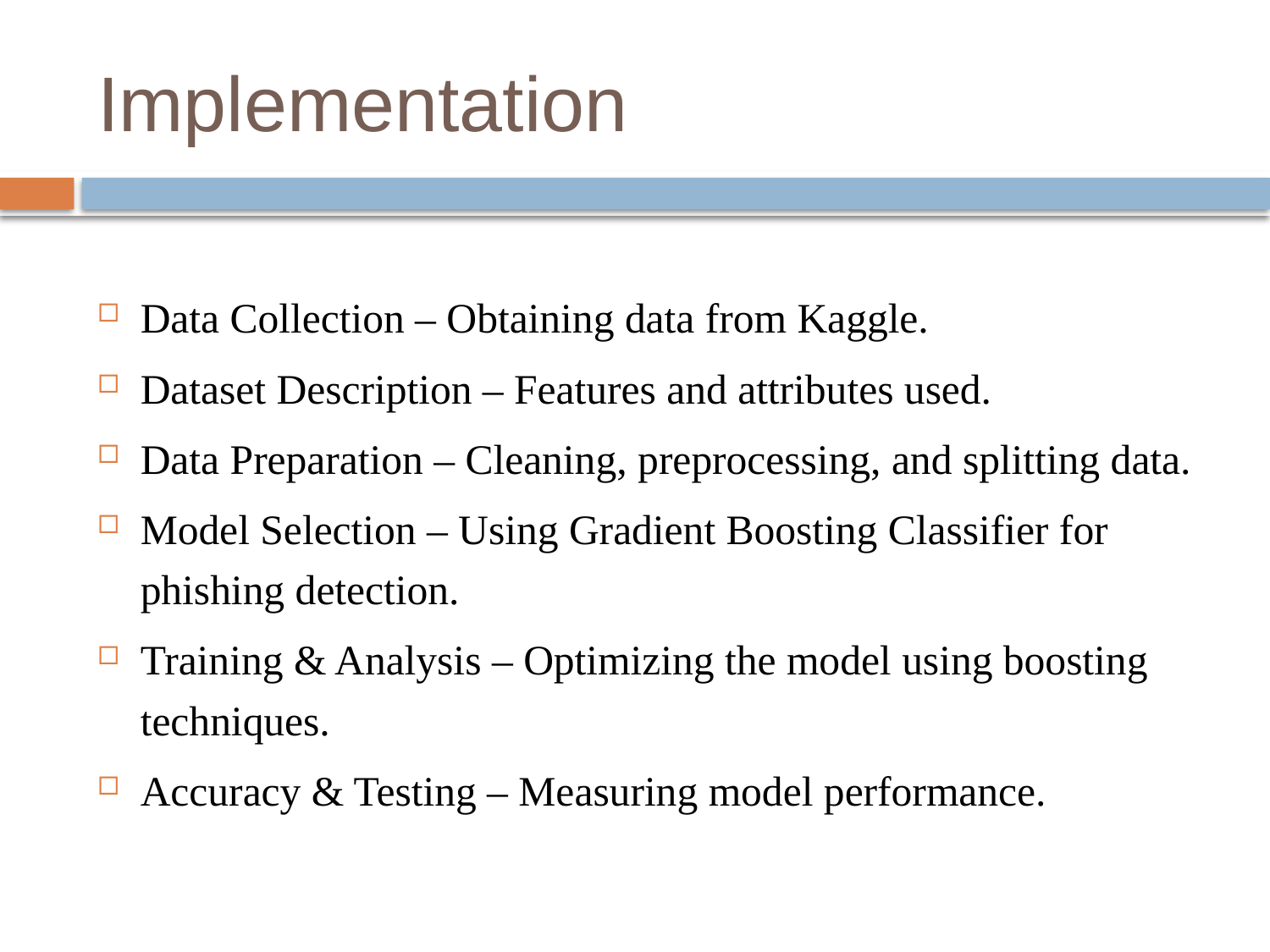

# Implementation
Data Collection – Obtaining data from Kaggle.
Dataset Description – Features and attributes used.
Data Preparation – Cleaning, preprocessing, and splitting data.
Model Selection – Using Gradient Boosting Classifier for phishing detection.
Training & Analysis – Optimizing the model using boosting techniques.
Accuracy & Testing – Measuring model performance.